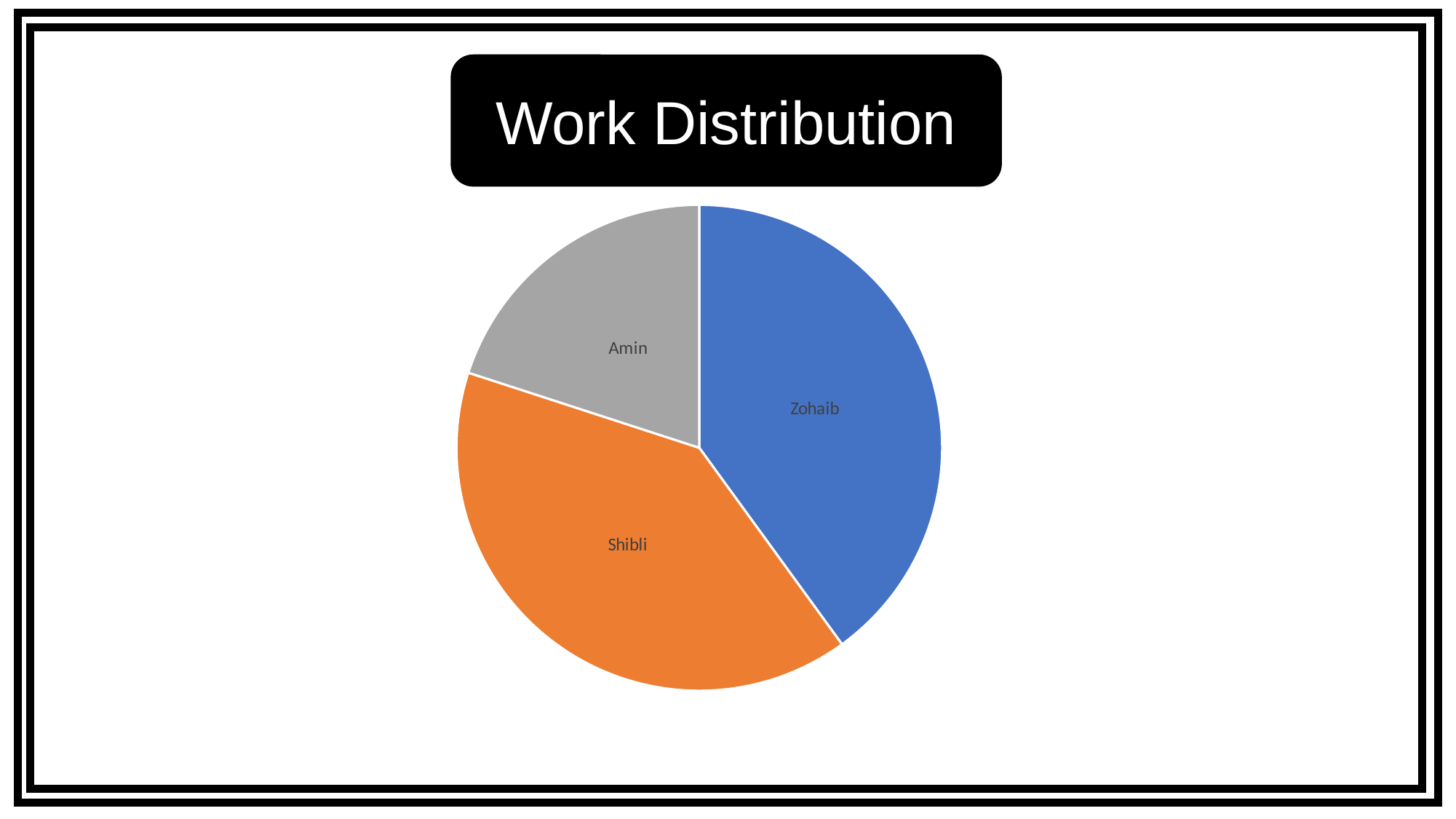

|  |
| --- |
|  |
| --- |
Work Distribution

### Chart

| Category | Sales |
|---|---|
| 1st Qtr | 4.0 |
| 2nd Qtr | 4.0 |
| 3rd Qtr | 2.0 |
| 4th Qtr | 0.0 |